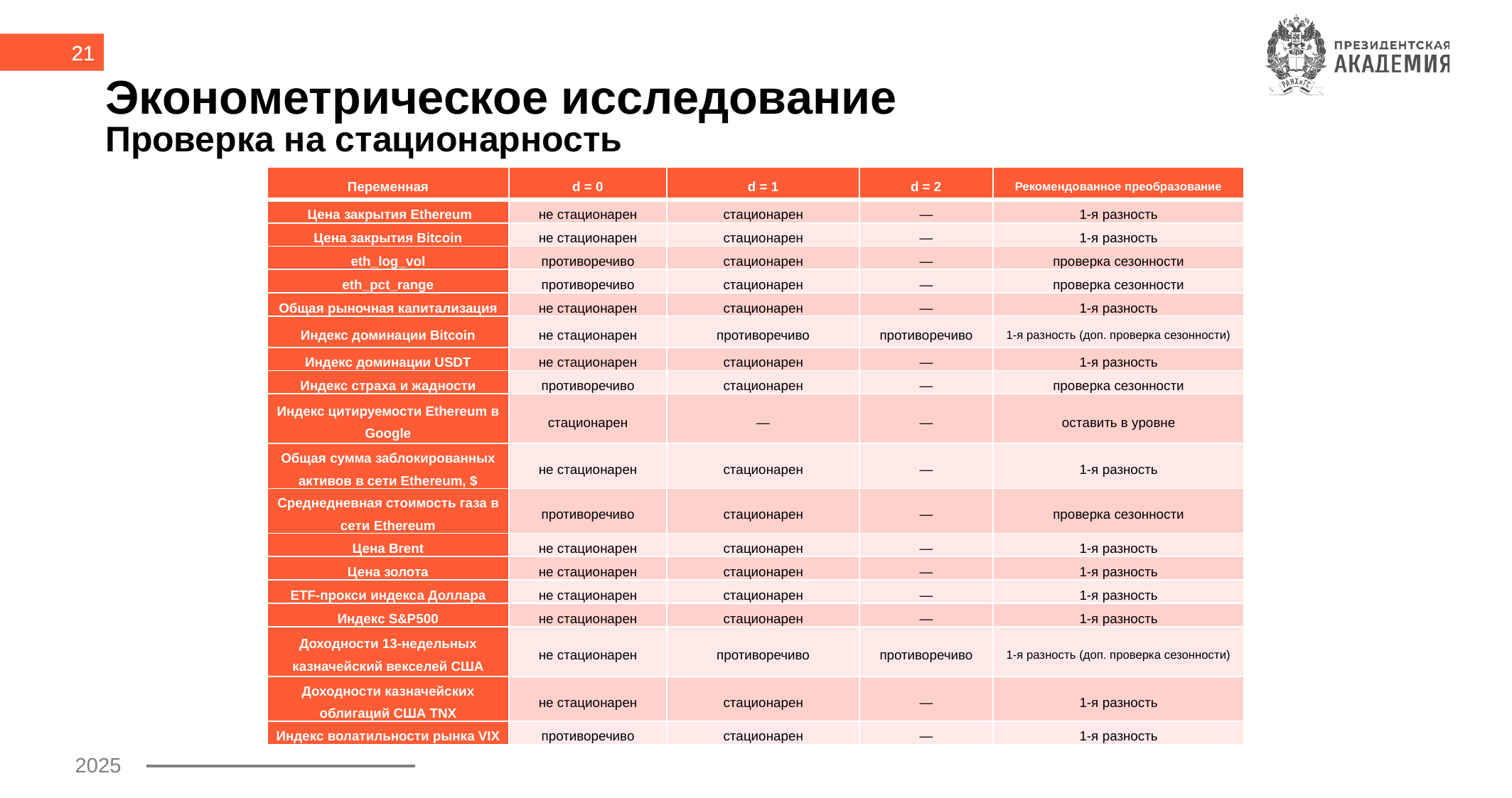

21
# Эконометрическое исследование
Проверка на стационарность
| Переменная | d = 0 | d = 1 | d = 2 | Рекомендованное преобразование |
| --- | --- | --- | --- | --- |
| Цена закрытия Ethereum | не стационарен | стационарен | — | 1‑я разность |
| Цена закрытия Bitcoin | не стационарен | стационарен | — | 1‑я разность |
| eth\_log\_vol | противоречиво | стационарен | — | проверка сезонности |
| eth\_pct\_range | противоречиво | стационарен | — | проверка сезонности |
| Общая рыночная капитализация | не стационарен | стационарен | — | 1‑я разность |
| Индекс доминации Bitcoin | не стационарен | противоречиво | противоречиво | 1‑я разность (доп. проверка сезонности) |
| Индекс доминации USDT | не стационарен | стационарен | — | 1‑я разность |
| Индекс страха и жадности | противоречиво | стационарен | — | проверка сезонности |
| Индекс цитируемости Ethereum в Google | стационарен | — | — | оставить в уровне |
| Общая сумма заблокированных активов в сети Ethereum, $ | не стационарен | стационарен | — | 1‑я разность |
| Среднедневная стоимость газа в сети Ethereum | противоречиво | стационарен | — | проверка сезонности |
| Цена Brent | не стационарен | стационарен | — | 1‑я разность |
| Цена золота | не стационарен | стационарен | — | 1‑я разность |
| ETF-прокси индекса Доллара | не стационарен | стационарен | — | 1‑я разность |
| Индекс S&P500 | не стационарен | стационарен | — | 1‑я разность |
| Доходности 13‑недельных казначейский векселей США | не стационарен | противоречиво | противоречиво | 1‑я разность (доп. проверка сезонности) |
| Доходности казначейских облигаций США TNX | не стационарен | стационарен | — | 1‑я разность |
| Индекс волатильности рынка VIX | противоречиво | стационарен | — | 1‑я разность |